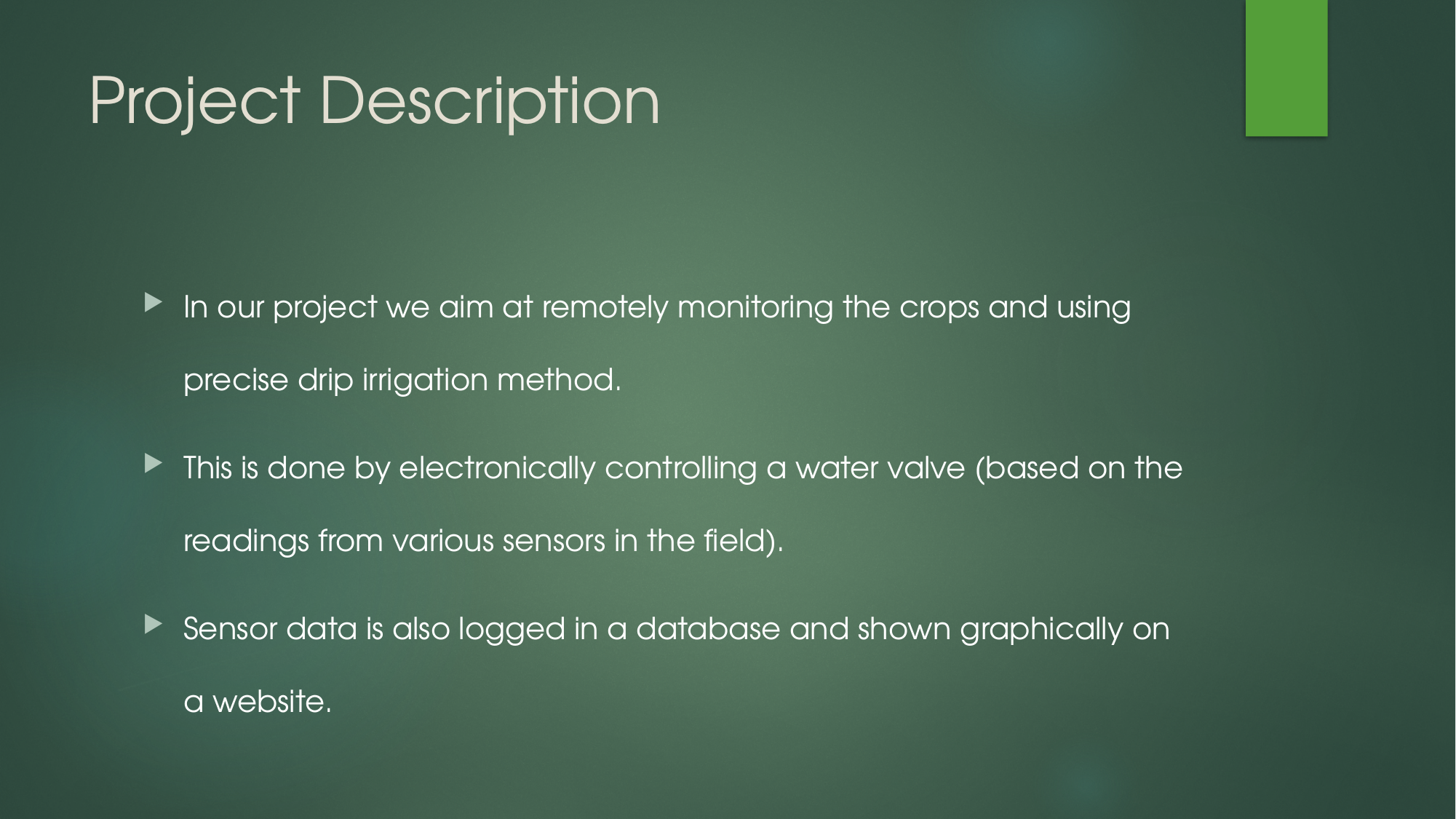

# Project Description
In our project we aim at remotely monitoring the crops and using precise drip irrigation method.
This is done by electronically controlling a water valve (based on the readings from various sensors in the field).
Sensor data is also logged in a database and shown graphically on a website.